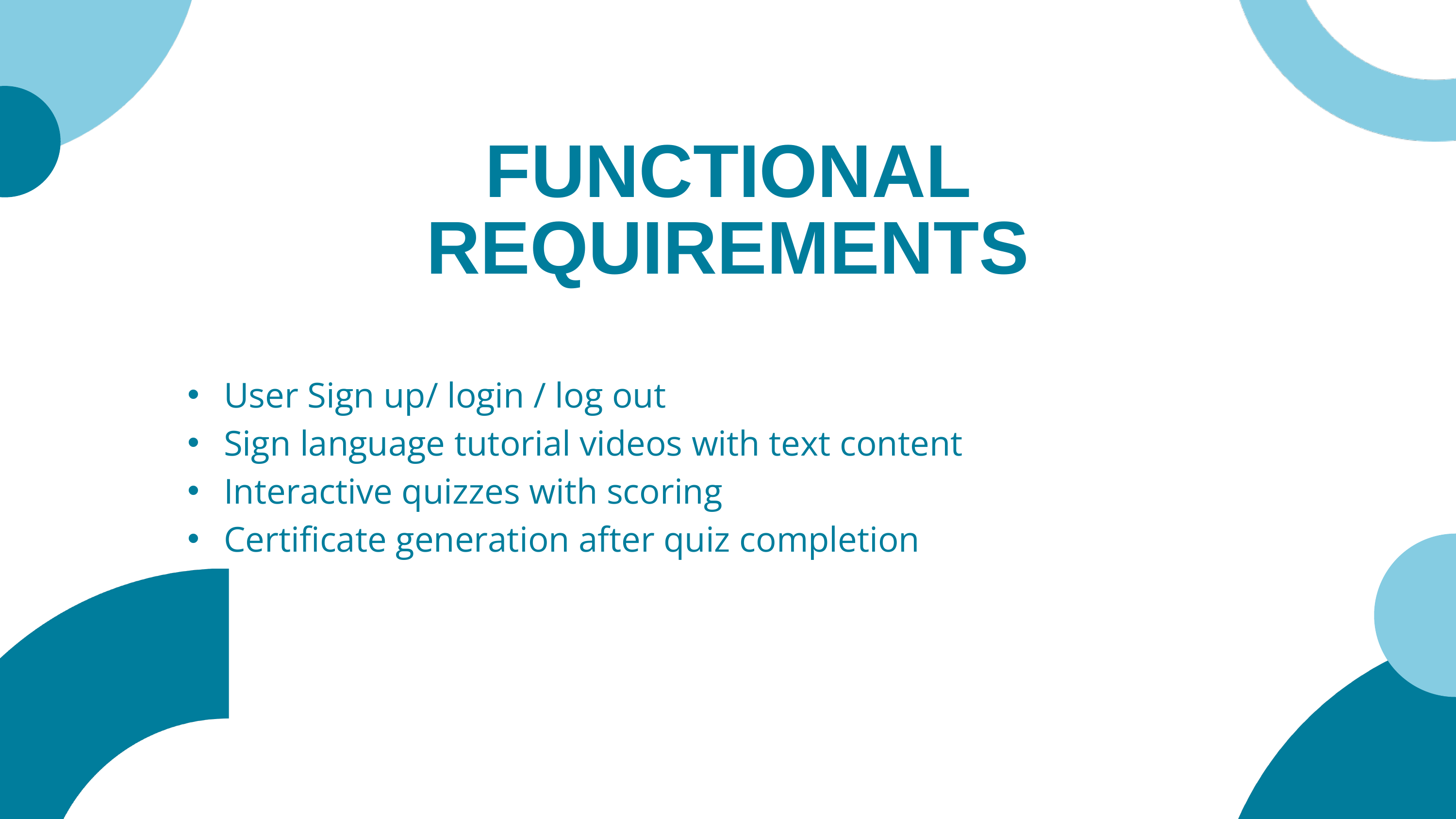

FUNCTIONAL REQUIREMENTS
User Sign up/ login / log out
Sign language tutorial videos with text content
Interactive quizzes with scoring
Certificate generation after quiz completion